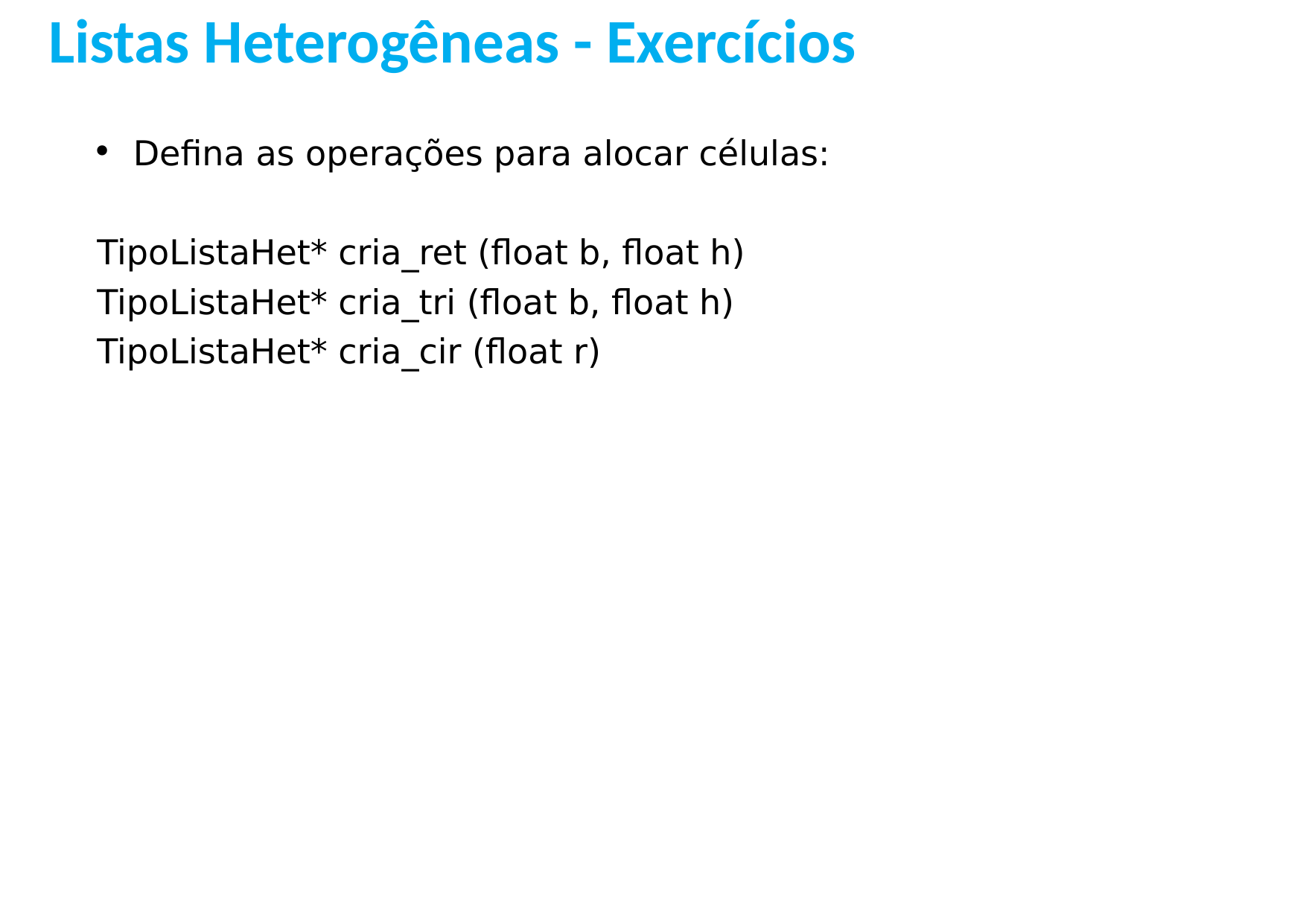

Listas Heterogêneas - Exercícios
Defina as operações para alocar células:

TipoListaHet* cria_ret (float b, float h)
TipoListaHet* cria_tri (float b, float h)
TipoListaHet* cria_cir (float r)